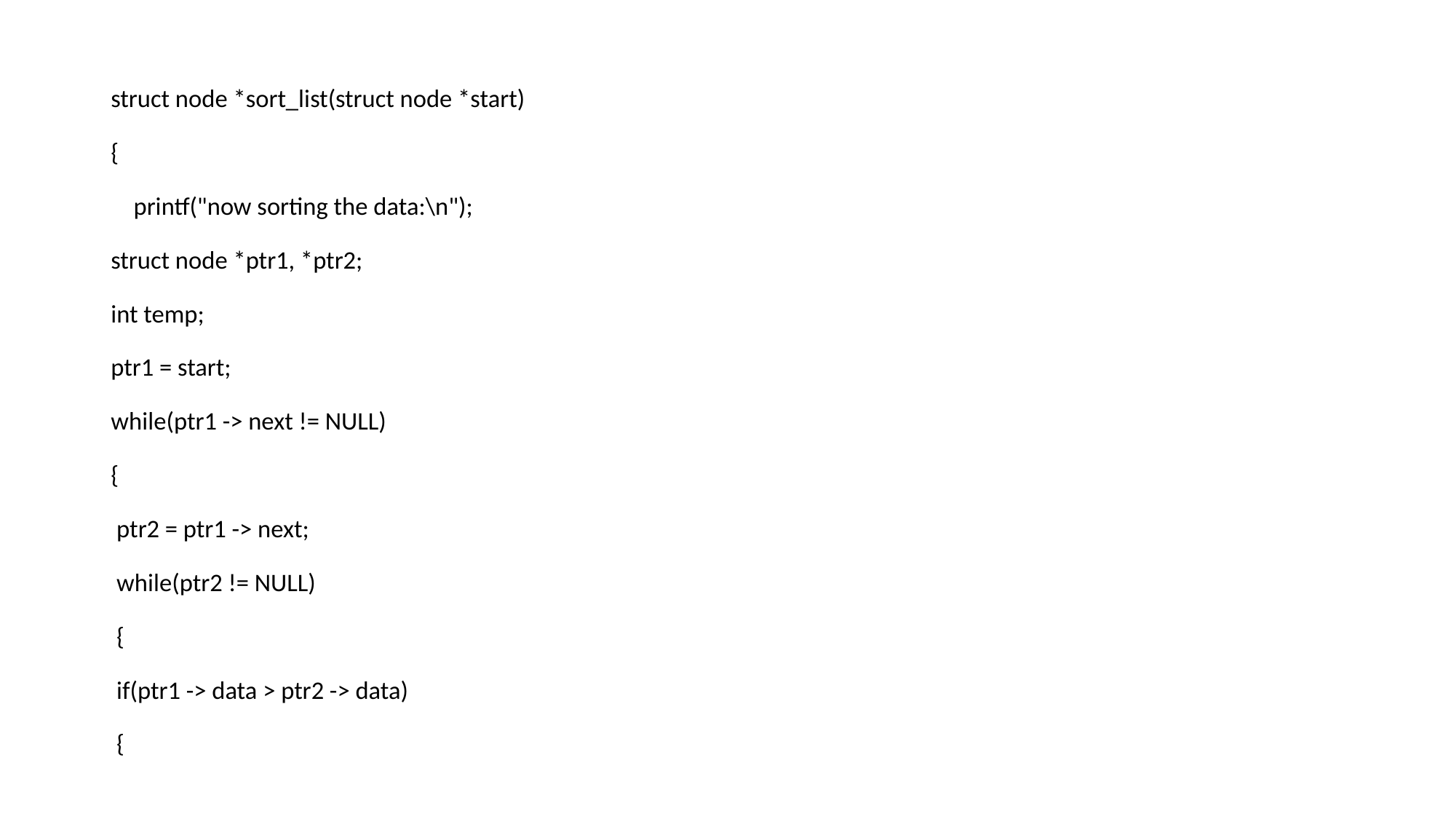

struct node *sort_list(struct node *start)
{
    printf("now sorting the data:\n");
struct node *ptr1, *ptr2;
int temp;
ptr1 = start;
while(ptr1 -> next != NULL)
{
 ptr2 = ptr1 -> next;
 while(ptr2 != NULL)
 {
 if(ptr1 -> data > ptr2 -> data)
 {